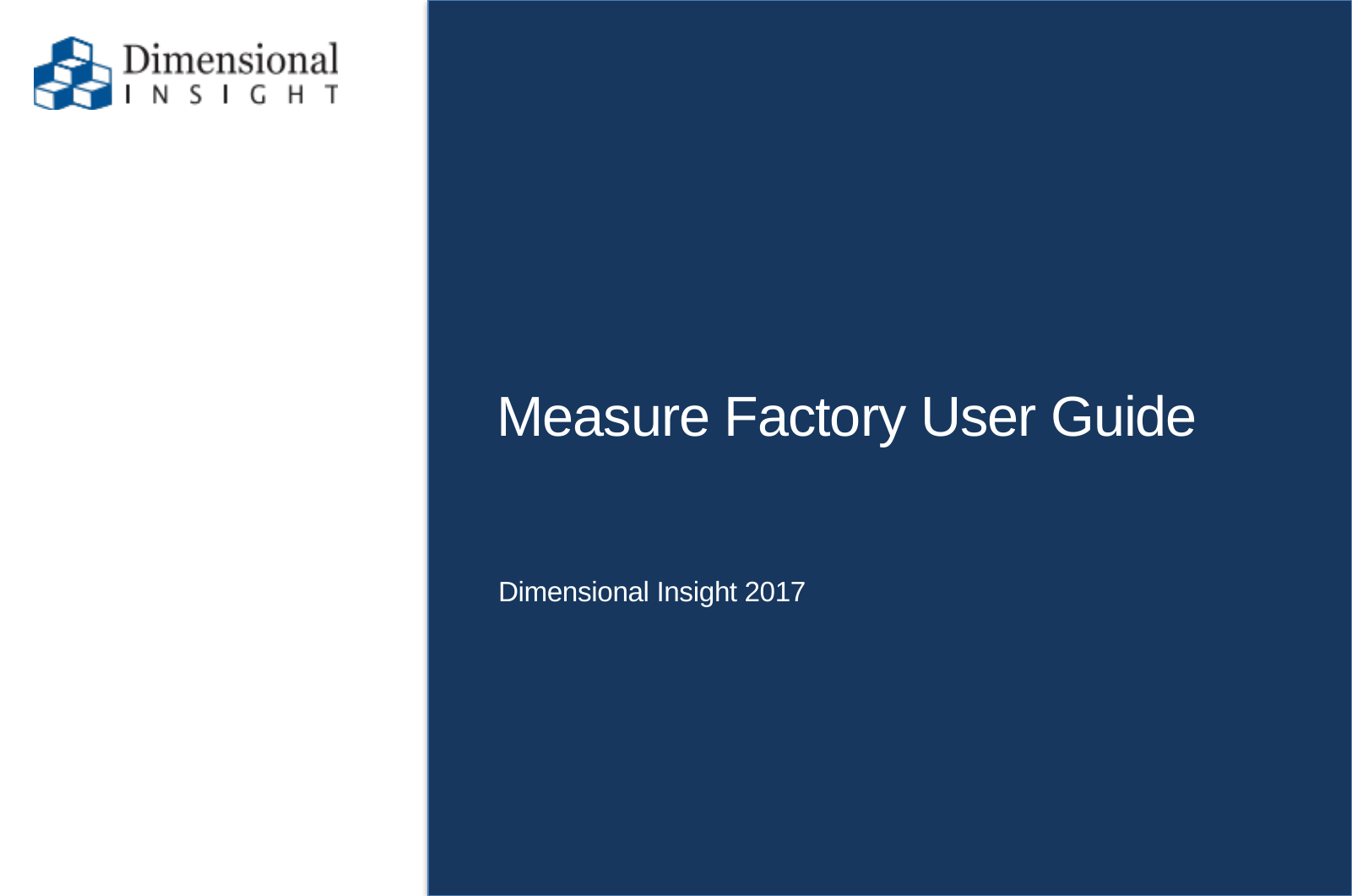

# Measure Factory User Guide
Dimensional Insight 2017